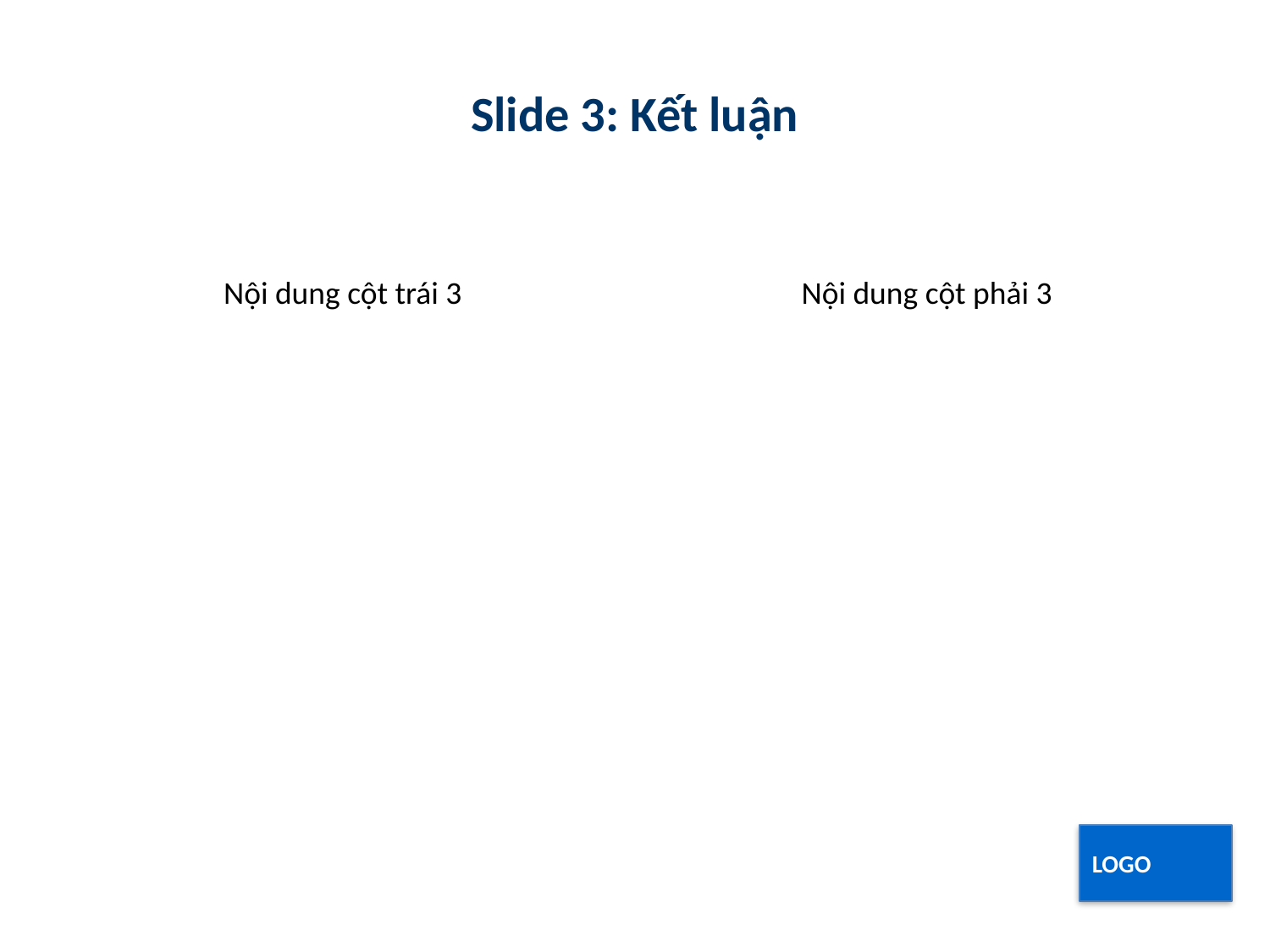

Slide 3: Kết luận
#

Nội dung cột trái 3

Nội dung cột phải 3
LOGO